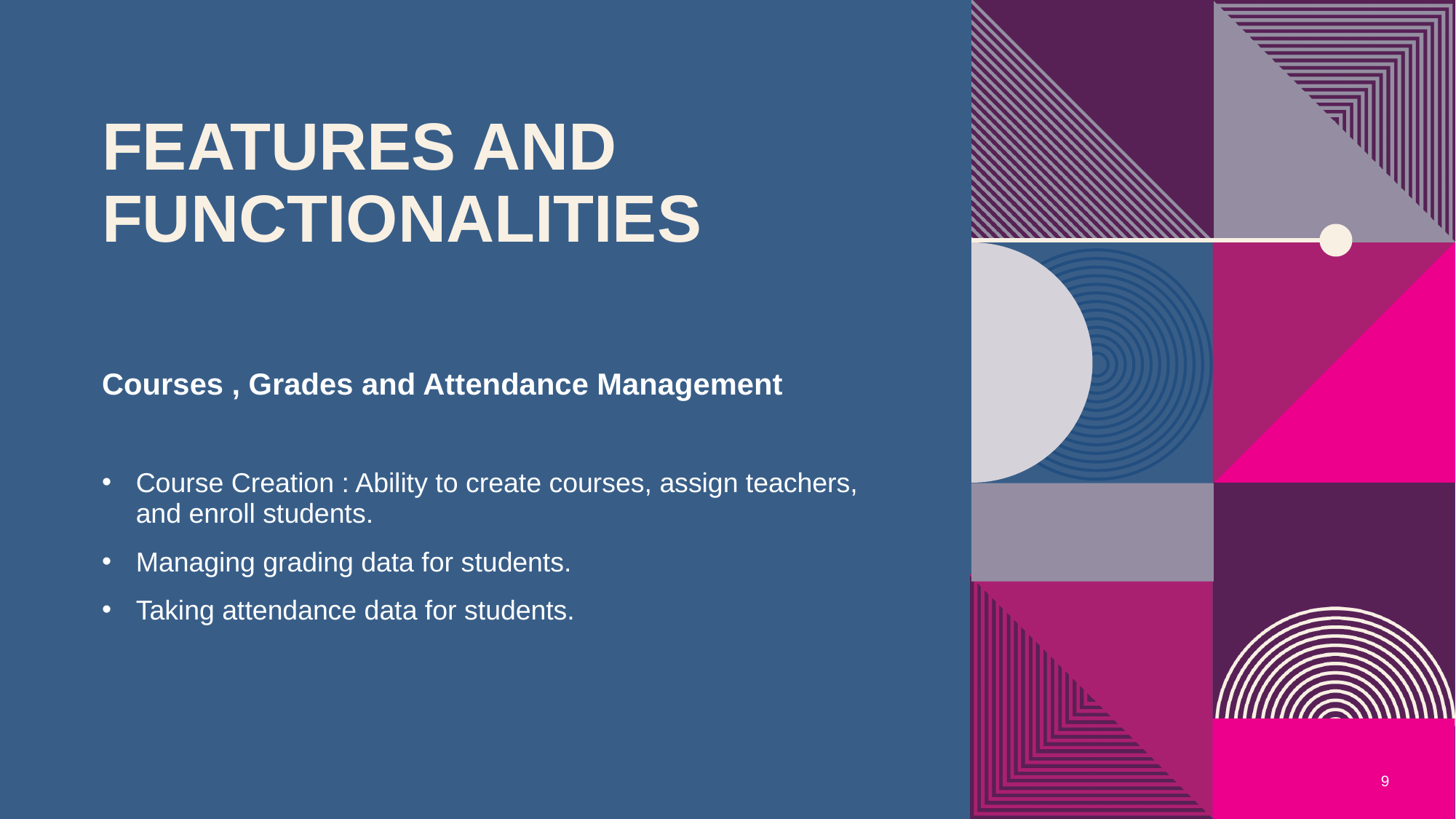

# Features and Functionalities
Courses , Grades and Attendance Management

Course Creation : Ability to create courses, assign teachers, and enroll students.
Managing grading data for students.
Taking attendance data for students.

9